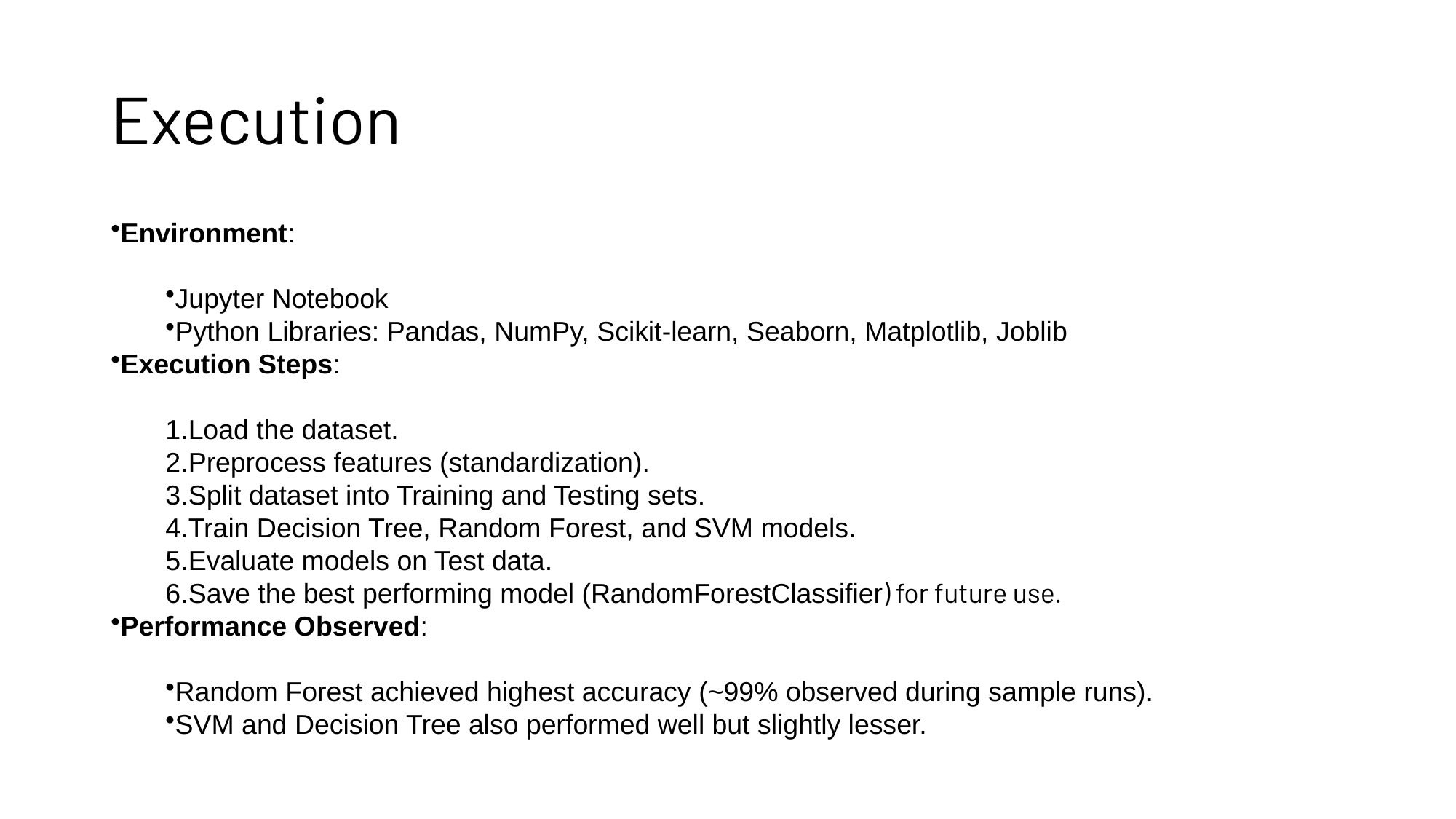

# Execution

Environment:

Jupyter Notebook
Python Libraries: Pandas, NumPy, Scikit-learn, Seaborn, Matplotlib, Joblib
Execution Steps:

Load the dataset.
Preprocess features (standardization).
Split dataset into Training and Testing sets.
Train Decision Tree, Random Forest, and SVM models.
Evaluate models on Test data.
Save the best performing model (RandomForestClassifier) for future use.
Performance Observed:

Random Forest achieved highest accuracy (~99% observed during sample runs).
SVM and Decision Tree also performed well but slightly lesser.